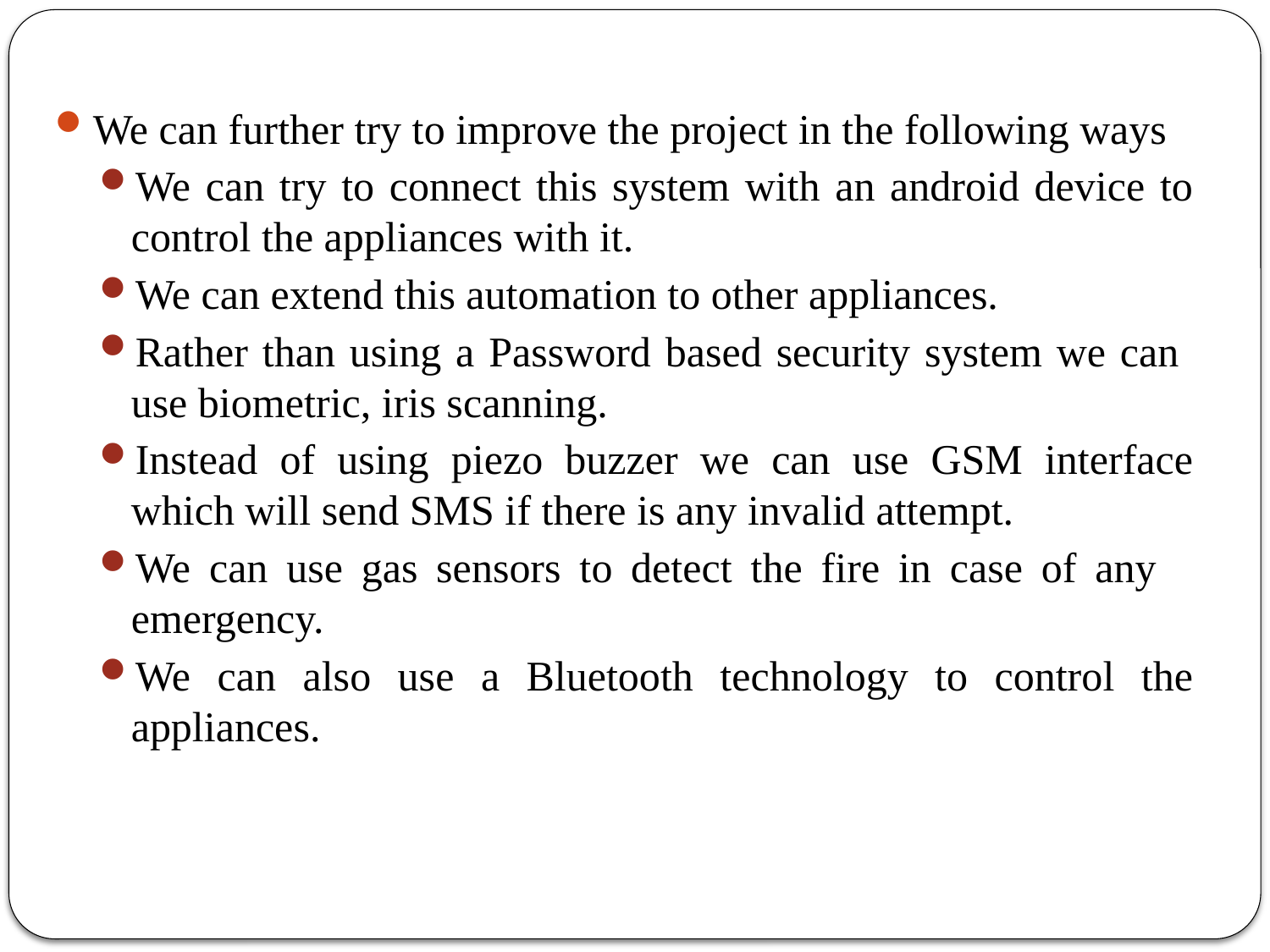

We can further try to improve the project in the following ways
We can try to connect this system with an android device to control the appliances with it.
We can extend this automation to other appliances.
Rather than using a Password based security system we can  use biometric, iris scanning.
Instead of using piezo buzzer we can use GSM interface which will send SMS if there is any invalid attempt.
We can use gas sensors to detect the fire in case of any   emergency.
We can also use a Bluetooth technology to control the appliances.